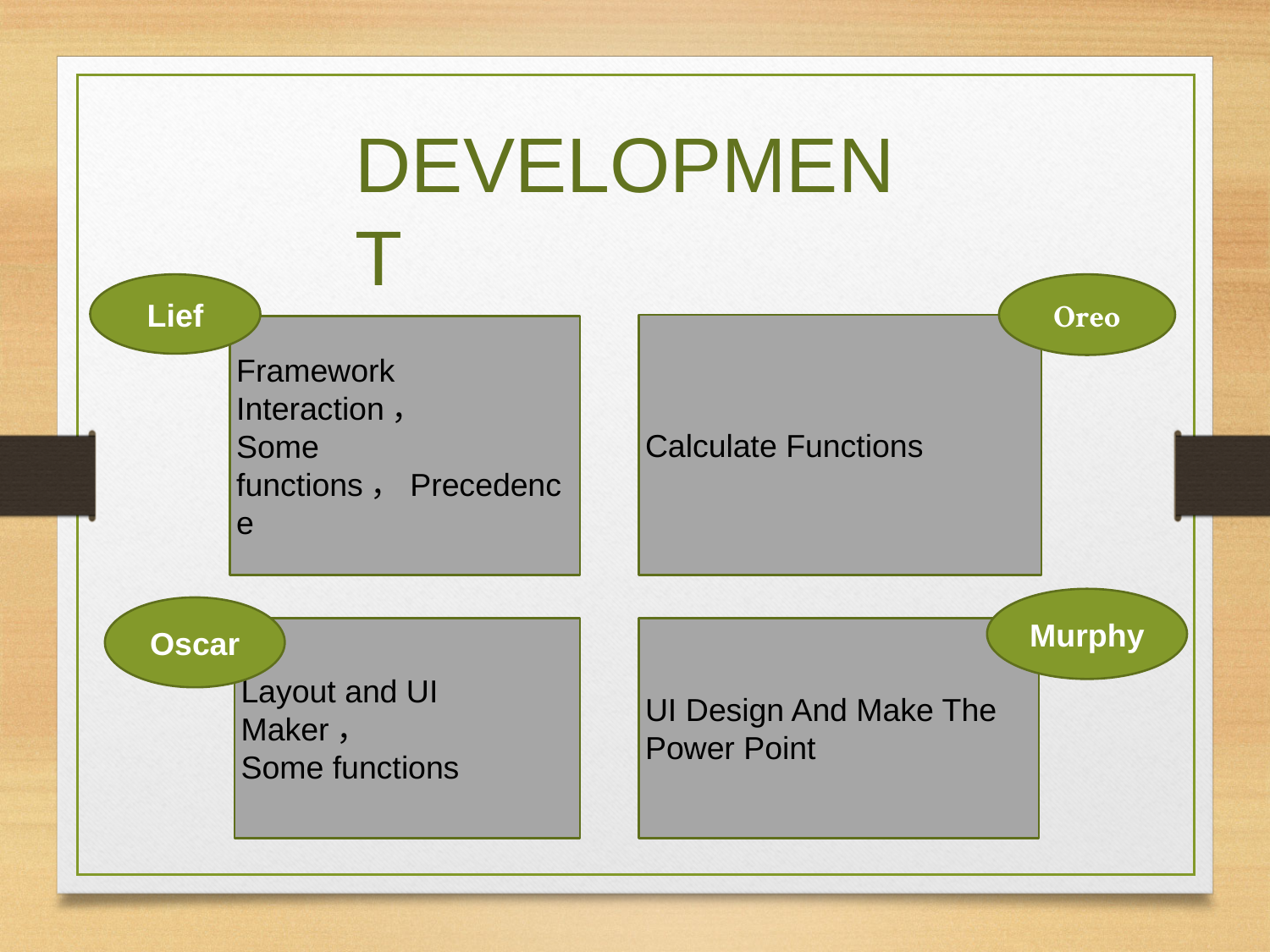

DEVELOPMENT

Lief

Oreo

Calculate Functions

Framework Interaction，
Some functions，Precedence

Murphy

Oscar

Layout and UI Maker，
Some functions

UI Design And Make The Power Point